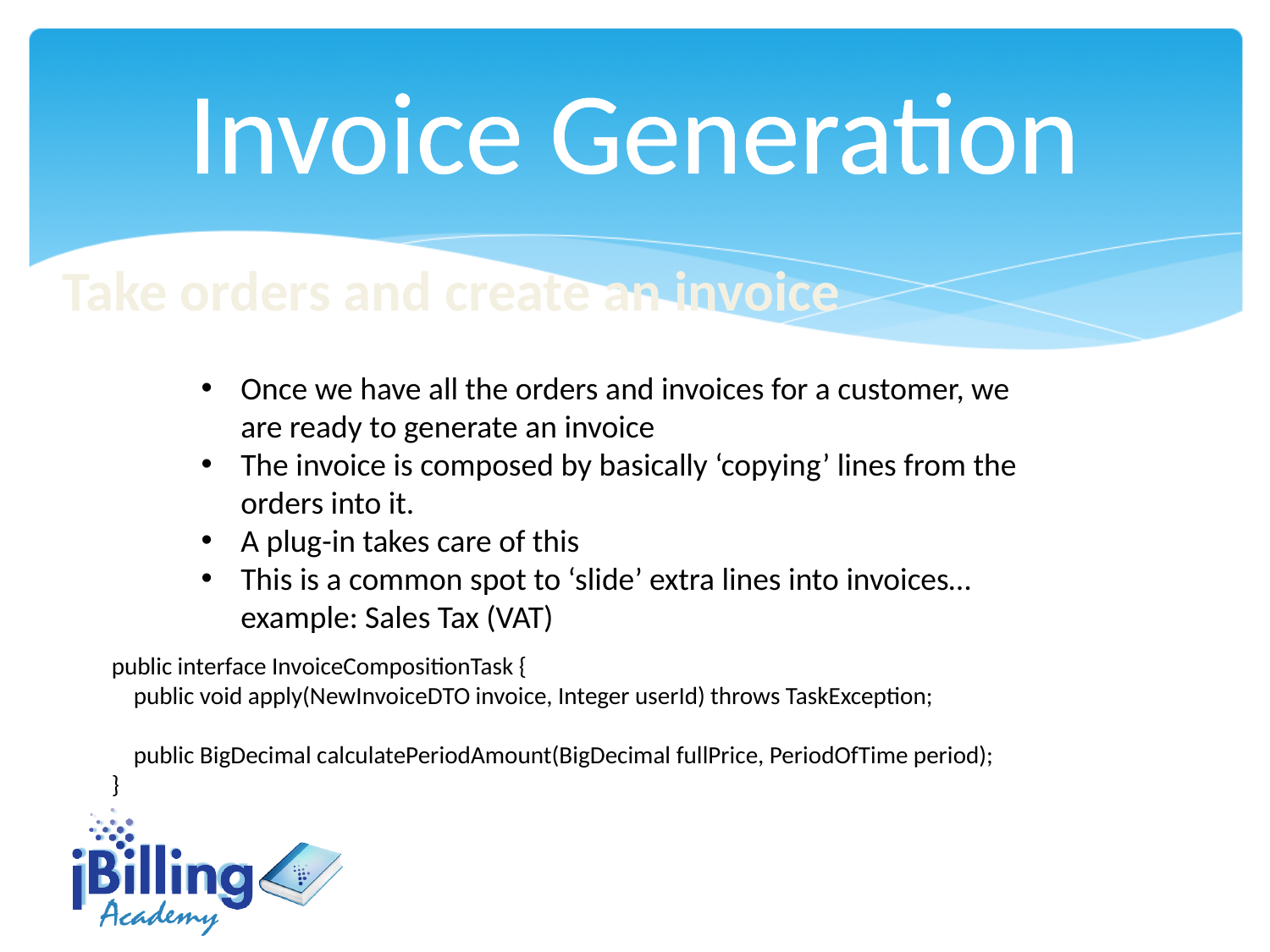

Invoice Generation
Take orders and create an invoice
Once we have all the orders and invoices for a customer, we are ready to generate an invoice
The invoice is composed by basically ‘copying’ lines from the orders into it.
A plug-in takes care of this
This is a common spot to ‘slide’ extra lines into invoices… example: Sales Tax (VAT)
public interface InvoiceCompositionTask {
    public void apply(NewInvoiceDTO invoice, Integer userId) throws TaskException;

    public BigDecimal calculatePeriodAmount(BigDecimal fullPrice, PeriodOfTime period);
}